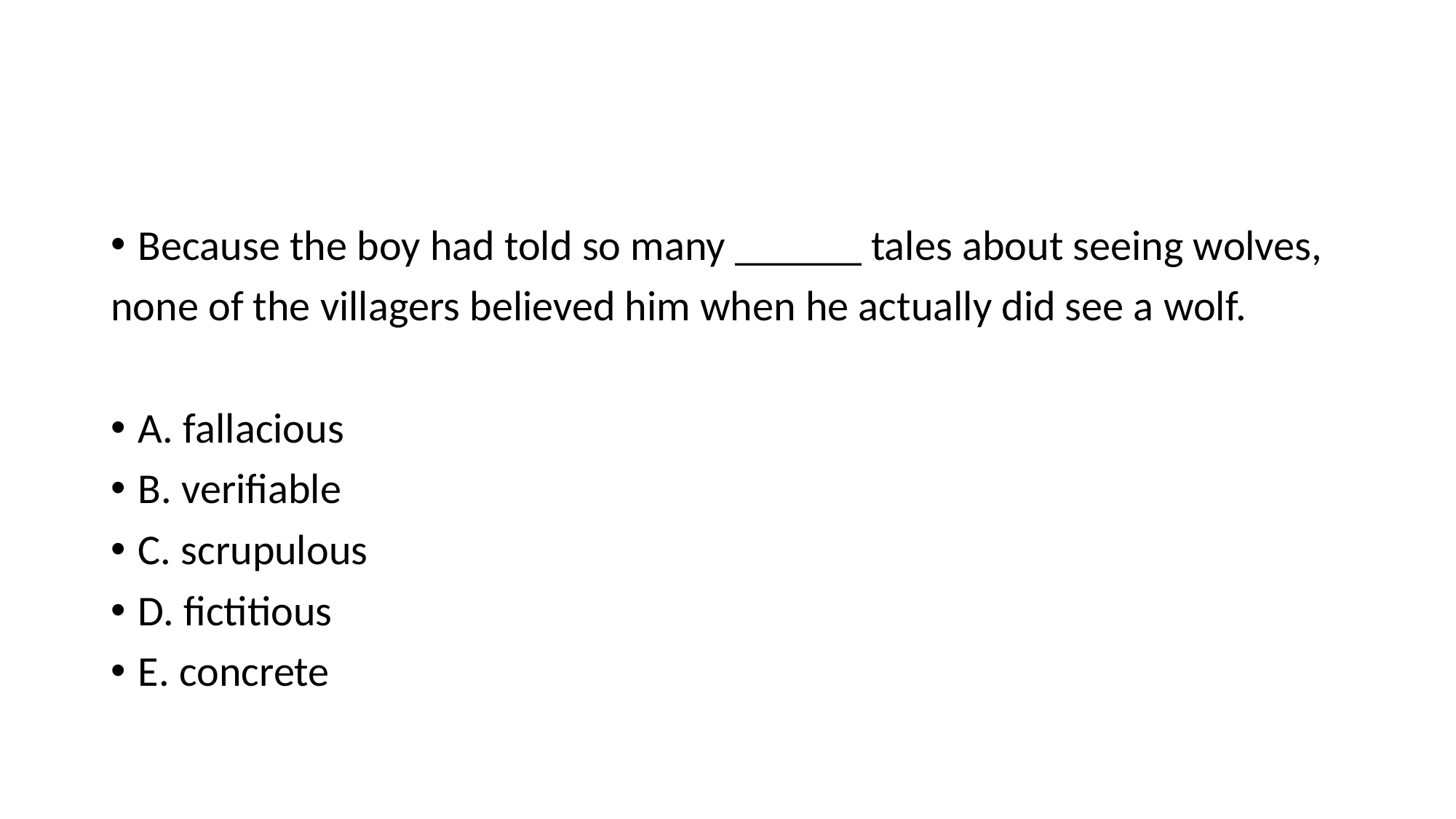

#
Because the boy had told so many ______ tales about seeing wolves,
none of the villagers believed him when he actually did see a wolf.

A. fallacious
B. verifiable
C. scrupulous
D. fictitious
E. concrete